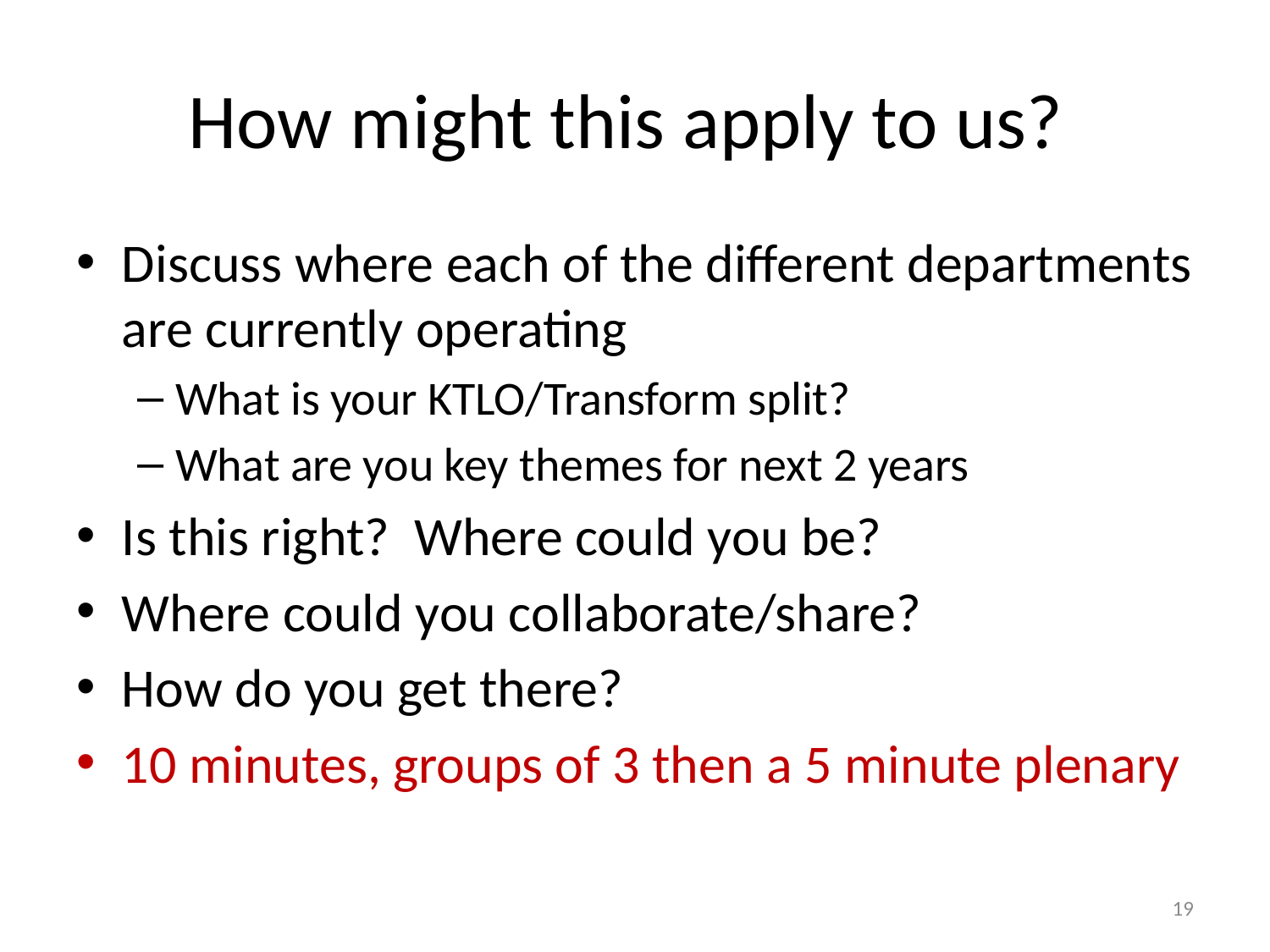

# How might this apply to us?
Discuss where each of the different departments are currently operating
What is your KTLO/Transform split?
What are you key themes for next 2 years
Is this right?  Where could you be?
Where could you collaborate/share?
How do you get there?
10 minutes, groups of 3 then a 5 minute plenary

19